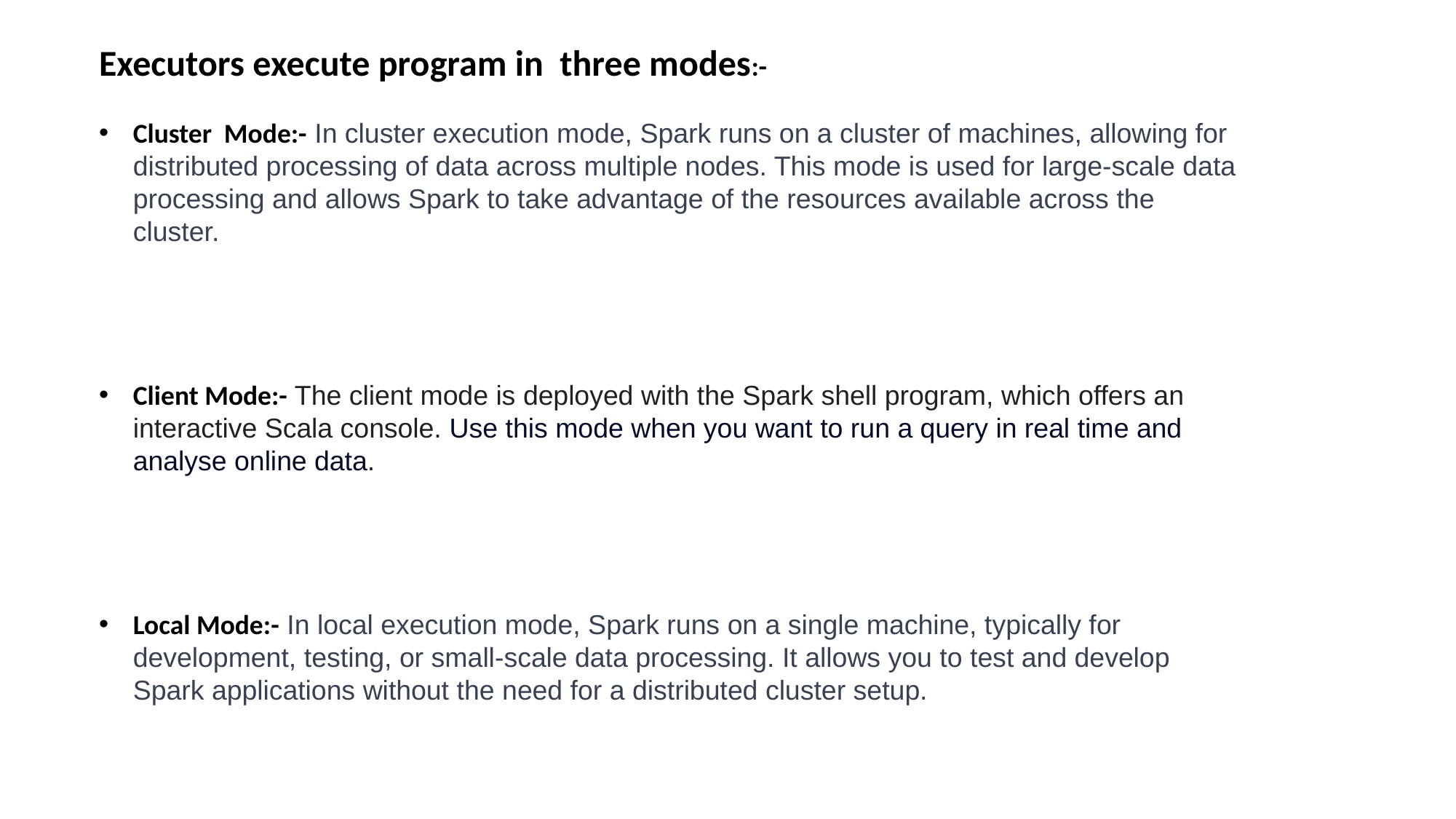

Executors execute program in  three modes:-

Cluster  Mode:- In cluster execution mode, Spark runs on a cluster of machines, allowing for distributed processing of data across multiple nodes. This mode is used for large-scale data processing and allows Spark to take advantage of the resources available across the cluster.

Client Mode:- The client mode is deployed with the Spark shell program, which offers an interactive Scala console. Use this mode when you want to run a query in real time and analyse online data.

Local Mode:- In local execution mode, Spark runs on a single machine, typically for development, testing, or small-scale data processing. It allows you to test and develop Spark applications without the need for a distributed cluster setup.